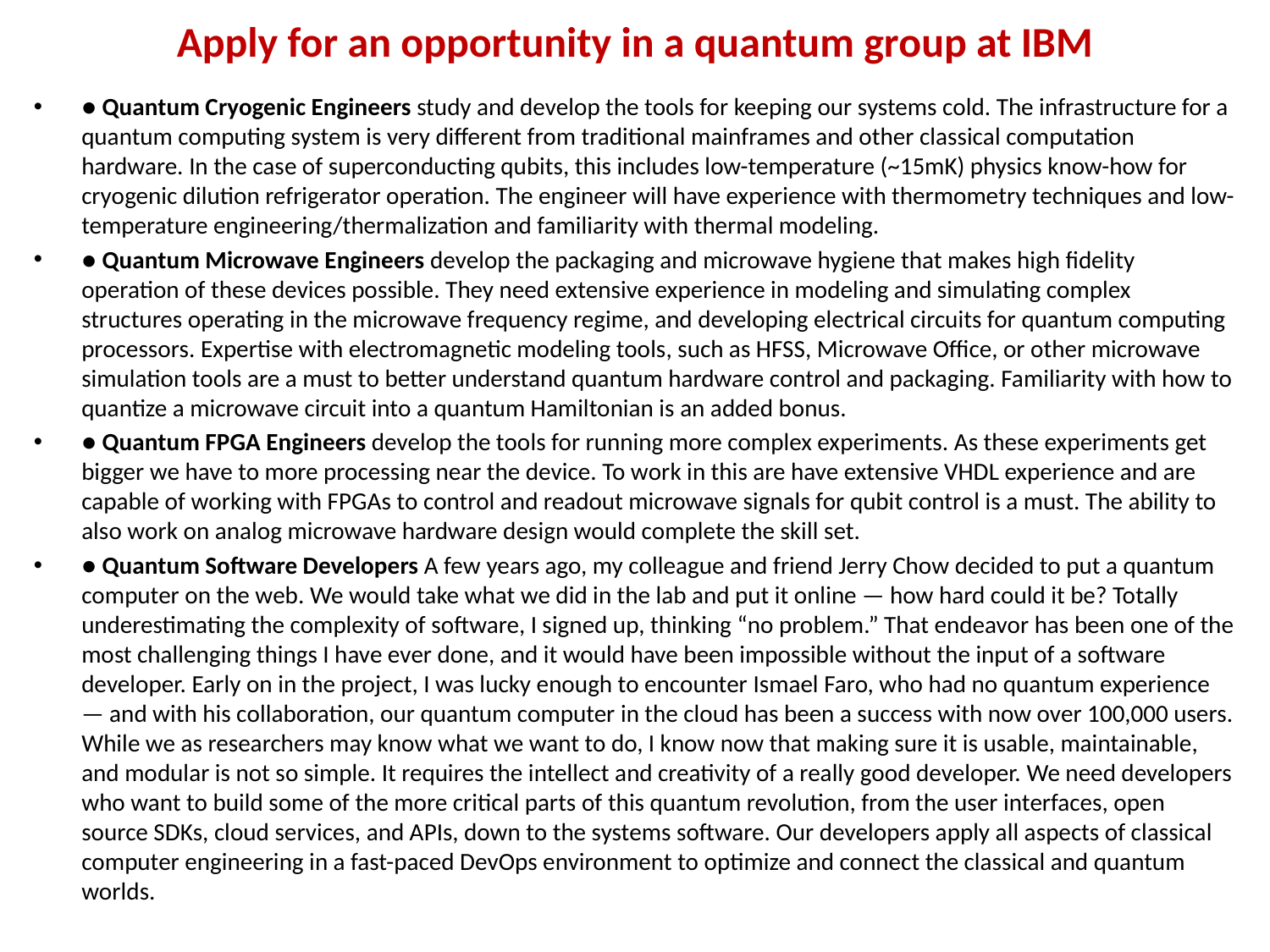

# Apply for an opportunity in a quantum group at IBM
● Quantum Cryogenic Engineers study and develop the tools for keeping our systems cold. The infrastructure for a quantum computing system is very different from traditional mainframes and other classical computation hardware. In the case of superconducting qubits, this includes low-temperature (~15mK) physics know-how for cryogenic dilution refrigerator operation. The engineer will have experience with thermometry techniques and low-temperature engineering/thermalization and familiarity with thermal modeling.
● Quantum Microwave Engineers develop the packaging and microwave hygiene that makes high fidelity operation of these devices possible. They need extensive experience in modeling and simulating complex structures operating in the microwave frequency regime, and developing electrical circuits for quantum computing processors. Expertise with electromagnetic modeling tools, such as HFSS, Microwave Office, or other microwave simulation tools are a must to better understand quantum hardware control and packaging. Familiarity with how to quantize a microwave circuit into a quantum Hamiltonian is an added bonus.
● Quantum FPGA Engineers develop the tools for running more complex experiments. As these experiments get bigger we have to more processing near the device. To work in this are have extensive VHDL experience and are capable of working with FPGAs to control and readout microwave signals for qubit control is a must. The ability to also work on analog microwave hardware design would complete the skill set.
● Quantum Software Developers A few years ago, my colleague and friend Jerry Chow decided to put a quantum computer on the web. We would take what we did in the lab and put it online — how hard could it be? Totally underestimating the complexity of software, I signed up, thinking “no problem.” That endeavor has been one of the most challenging things I have ever done, and it would have been impossible without the input of a software developer. Early on in the project, I was lucky enough to encounter Ismael Faro, who had no quantum experience — and with his collaboration, our quantum computer in the cloud has been a success with now over 100,000 users. While we as researchers may know what we want to do, I know now that making sure it is usable, maintainable, and modular is not so simple. It requires the intellect and creativity of a really good developer. We need developers who want to build some of the more critical parts of this quantum revolution, from the user interfaces, open source SDKs, cloud services, and APIs, down to the systems software. Our developers apply all aspects of classical computer engineering in a fast-paced DevOps environment to optimize and connect the classical and quantum worlds.